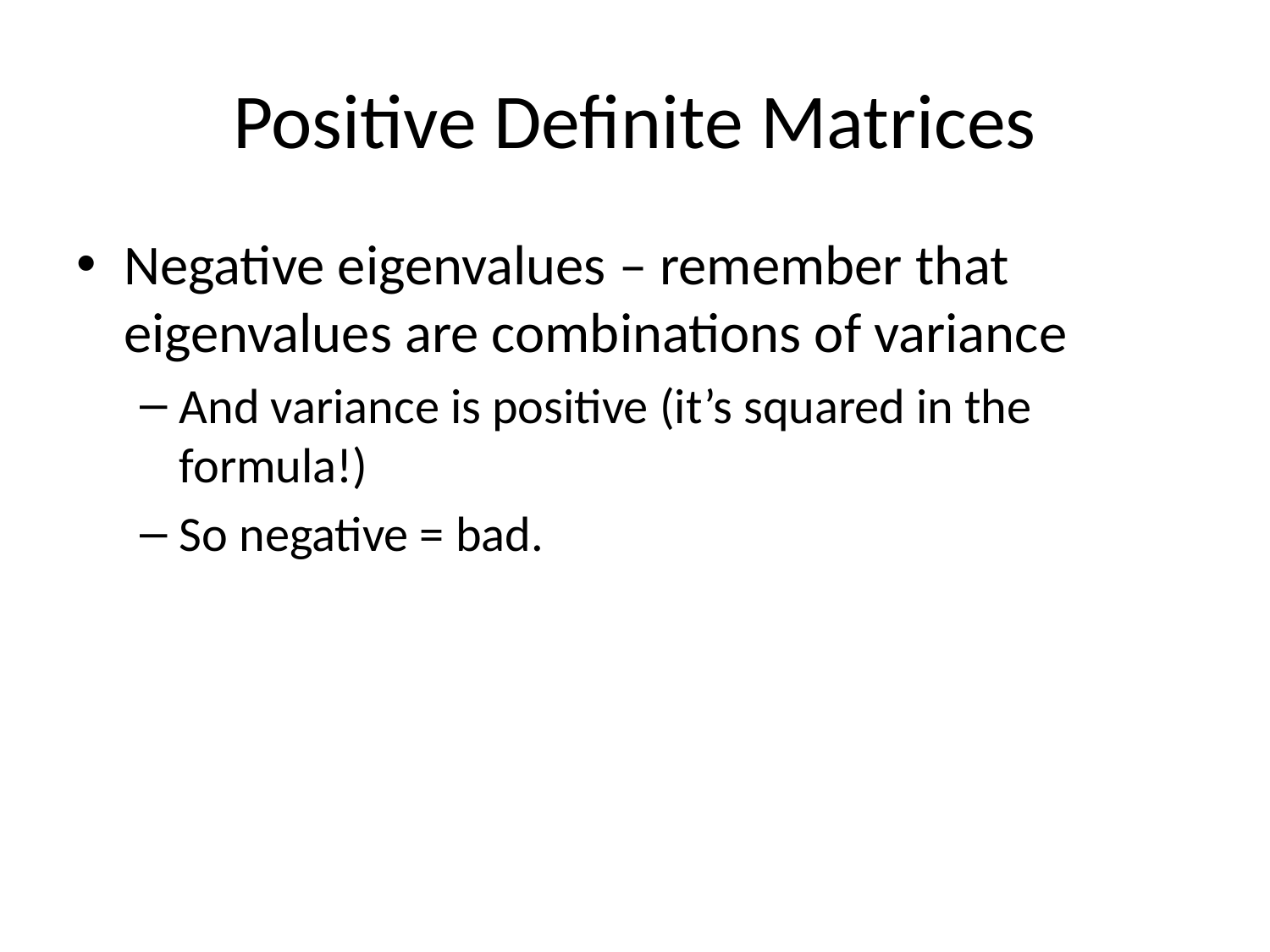

# Positive Definite Matrices
Negative eigenvalues – remember that eigenvalues are combinations of variance
And variance is positive (it’s squared in the formula!)
So negative = bad.